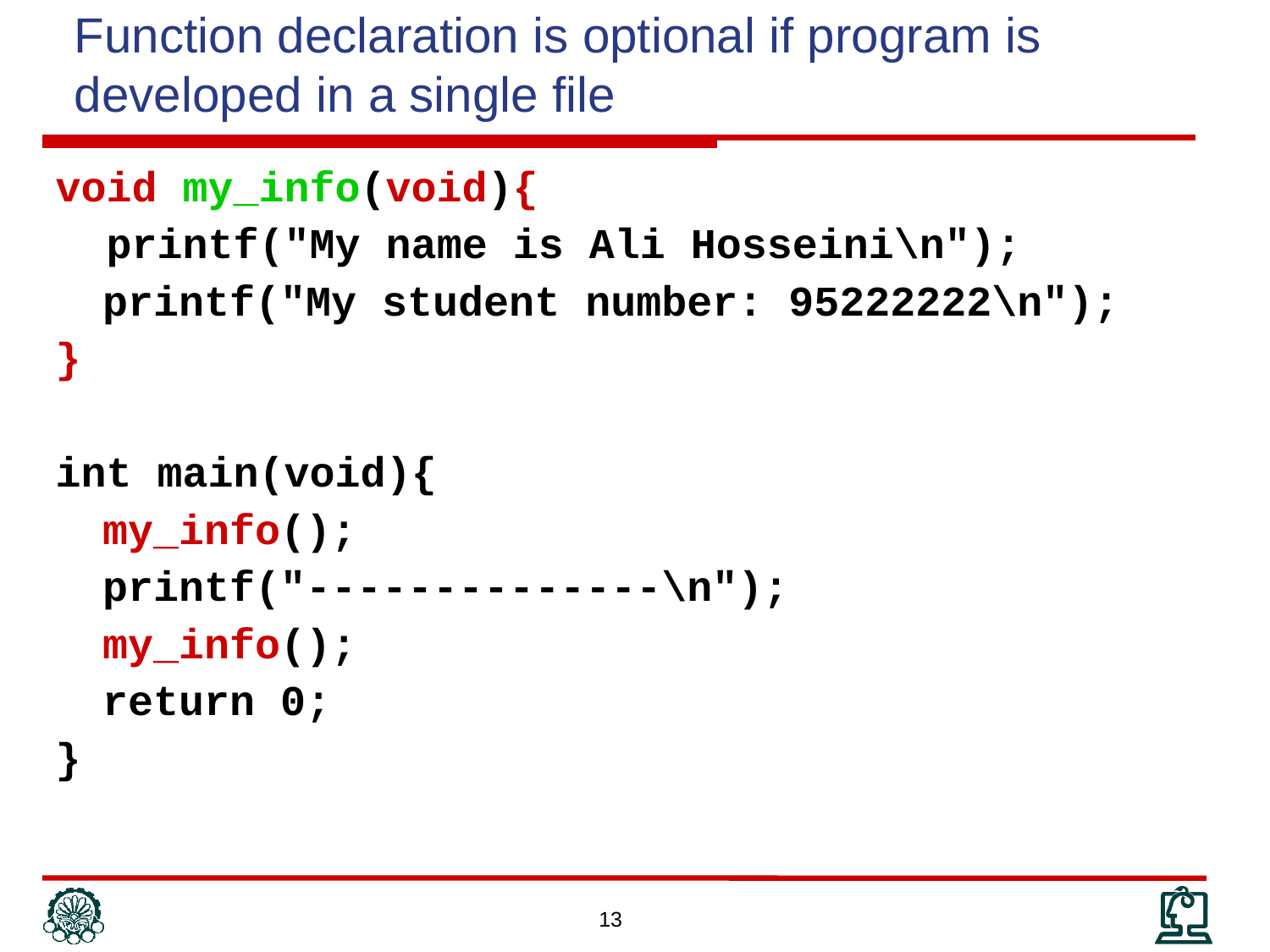

Function declaration is optional if program is developed in a single file
void my_info(void){
  printf("My name is Ali Hosseini\n");
	printf("My student number: 95222222\n");
}

int main(void){
	my_info();
	printf("--------------\n");
	my_info();
	return 0;
}
13